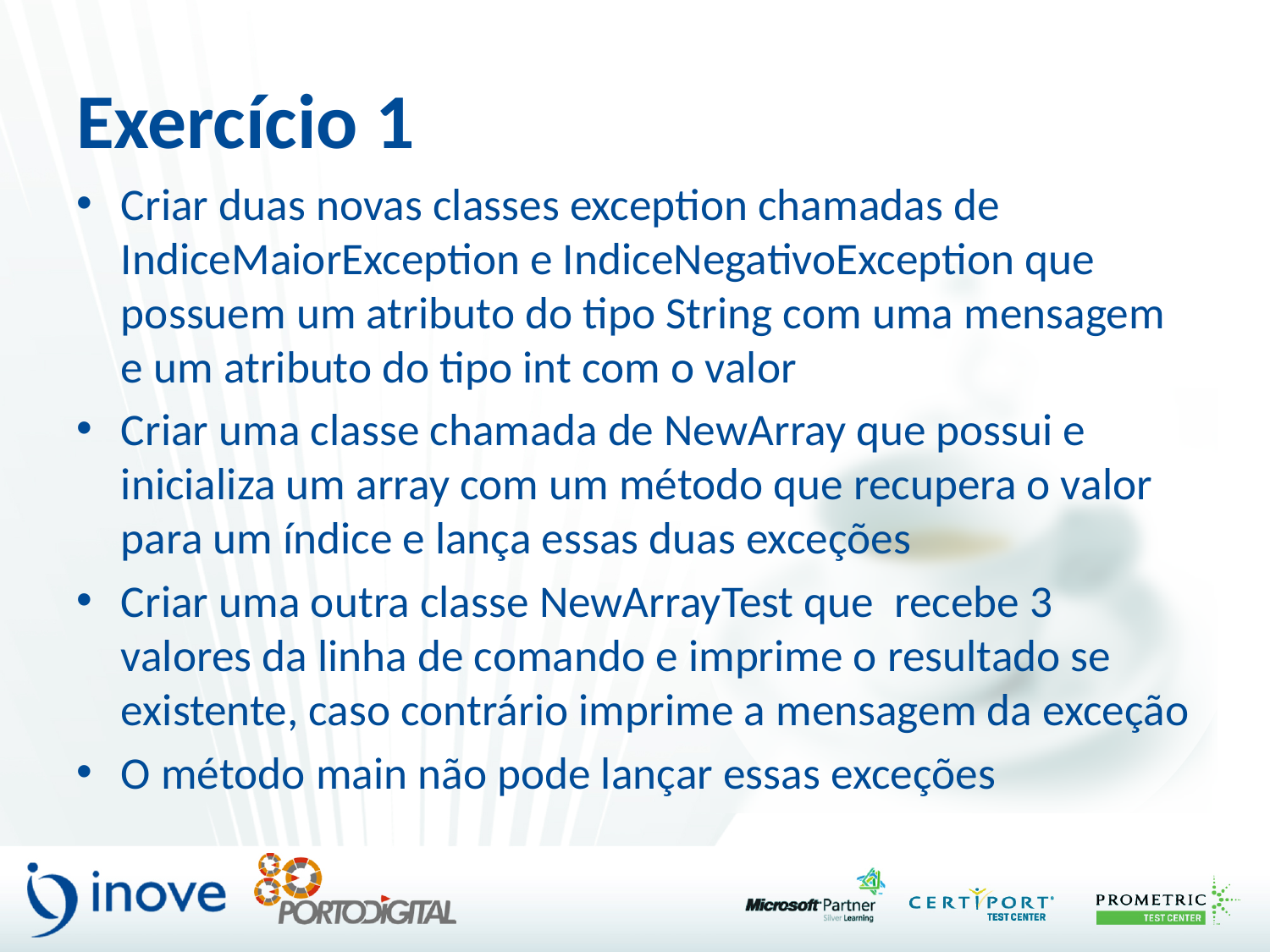

# Exercício 1
Criar duas novas classes exception chamadas de IndiceMaiorException e IndiceNegativoException que possuem um atributo do tipo String com uma mensagem e um atributo do tipo int com o valor
Criar uma classe chamada de NewArray que possui e inicializa um array com um método que recupera o valor para um índice e lança essas duas exceções
Criar uma outra classe NewArrayTest que  recebe 3 valores da linha de comando e imprime o resultado se existente, caso contrário imprime a mensagem da exceção
O método main não pode lançar essas exceções